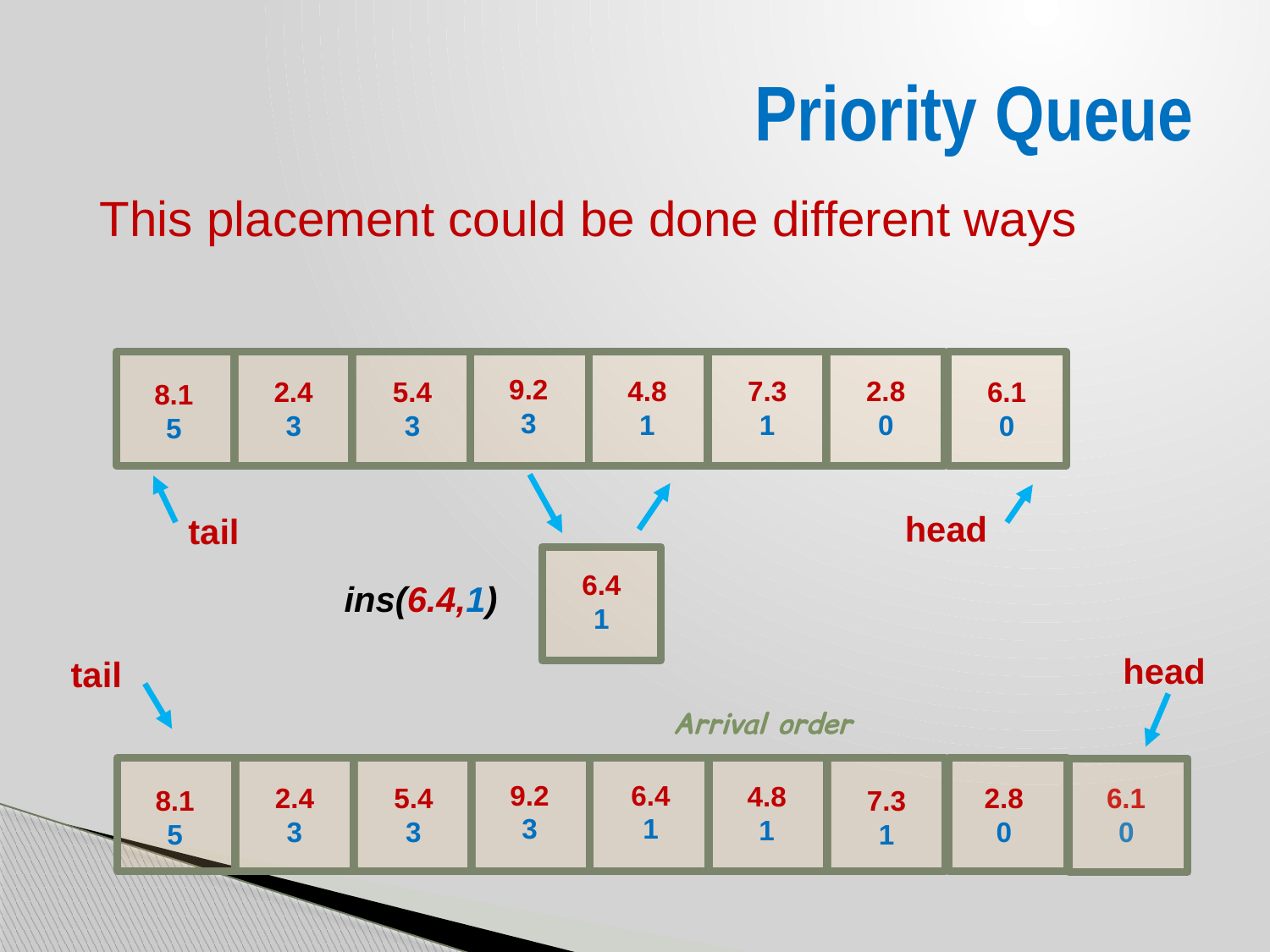

# Priority Queue
This placement could be done different ways

9.2
3
4.8
1
7.3
1
2.8
0
2.4
3
5.4
3
6.1
0
8.1
5
head
tail

6.4
1
ins(6.4,1)
head
tail

9.2
3
6.4
1
4.8
1
2.4
3
5.4
3
2.8
0
6.1
0
7.3
1
8.1
5
Arrival order